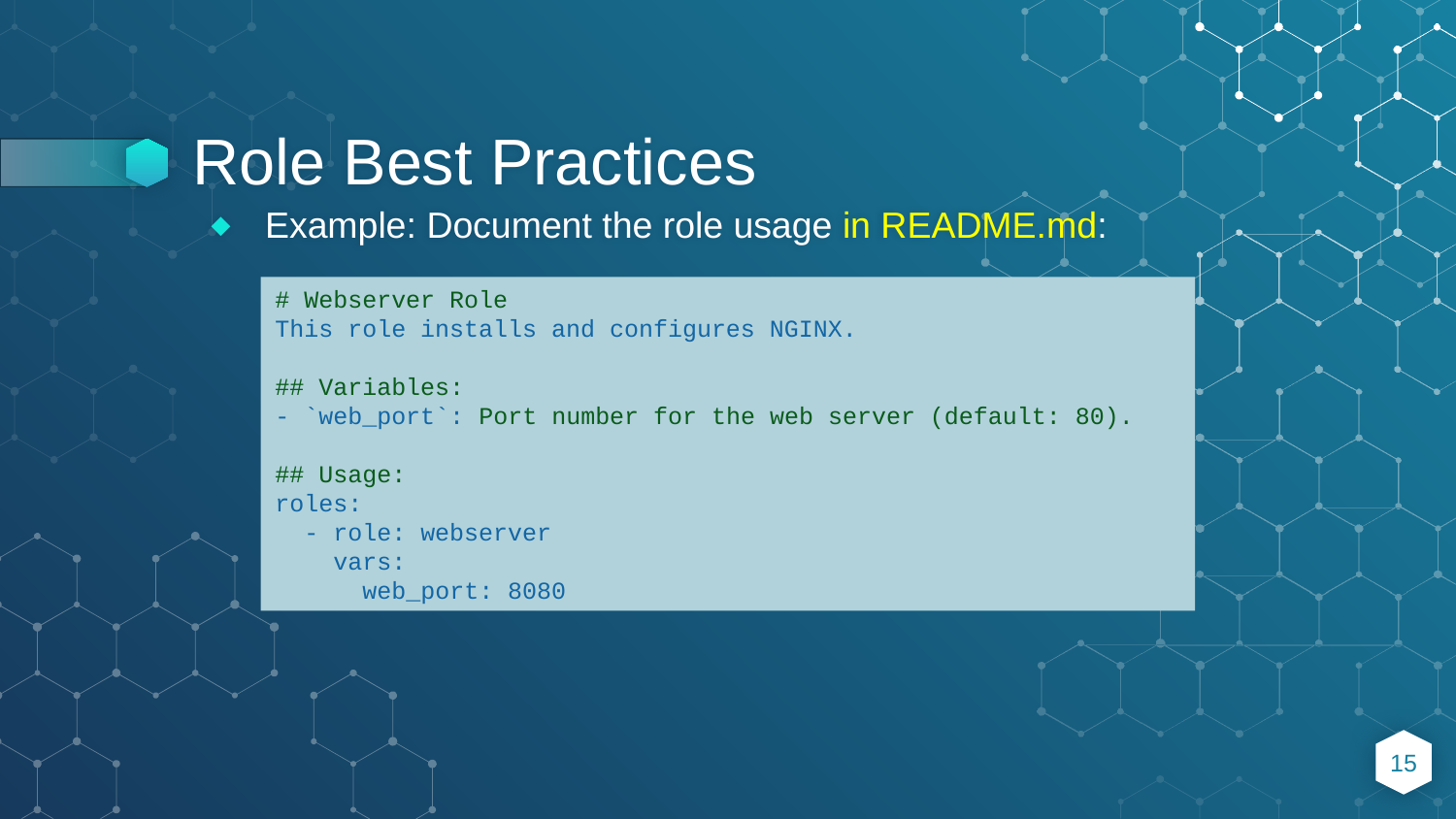

# Role Best Practices
Example: Document the role usage in README.md:

# Webserver Role
This role installs and configures NGINX.

## Variables:
- `web_port`: Port number for the web server (default: 80).

## Usage:
roles:
  - role: webserver
    vars:
      web_port: 8080
15